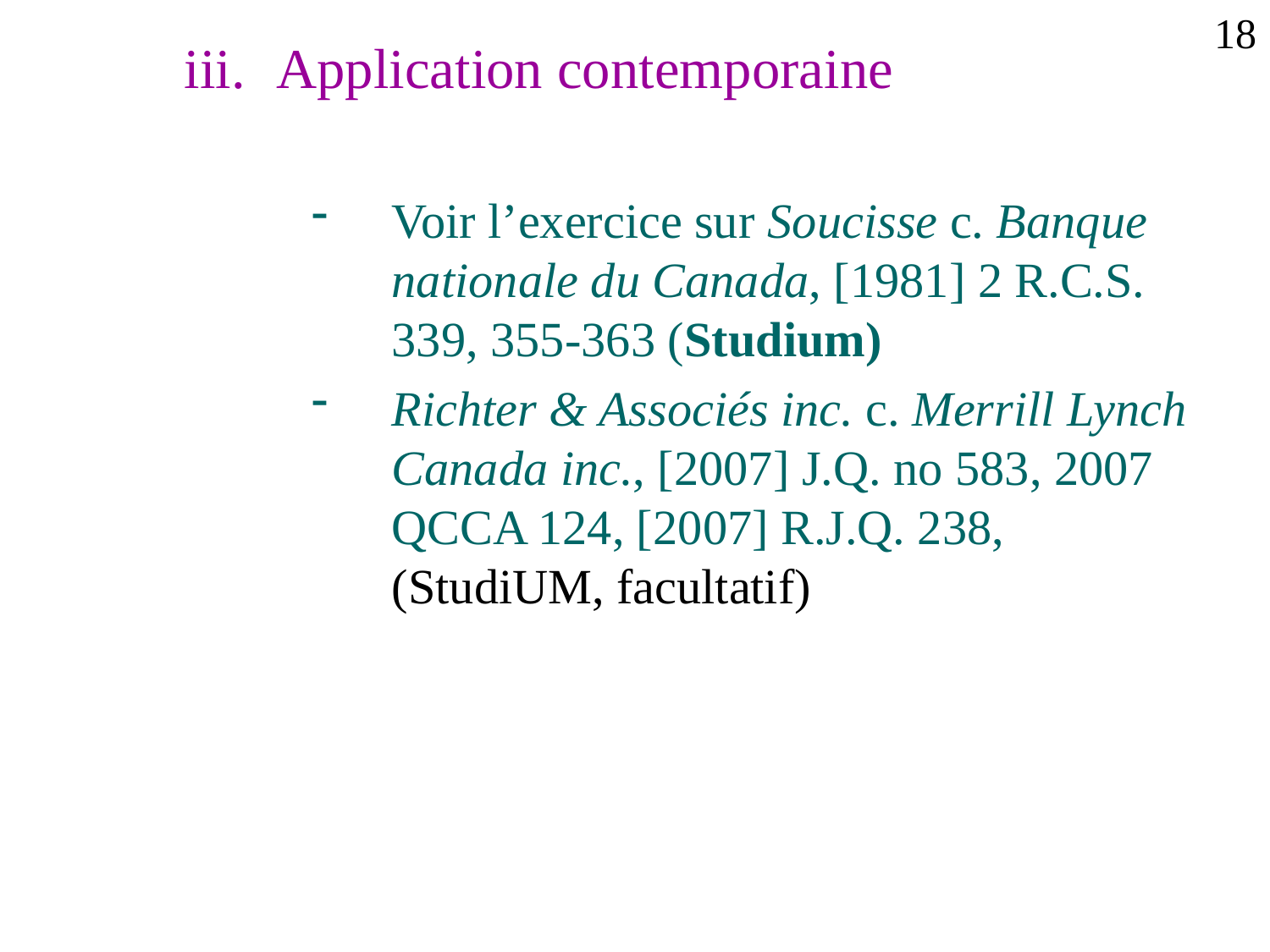

18
Application contemporaine

Voir l’exercice sur Soucisse c. Banque nationale du Canada, [1981] 2 R.C.S. 339, 355-363 (Studium)
Richter & Associés inc. c. Merrill Lynch Canada inc., [2007] J.Q. no 583, 2007 QCCA 124, [2007] R.J.Q. 238, (StudiUM, facultatif)